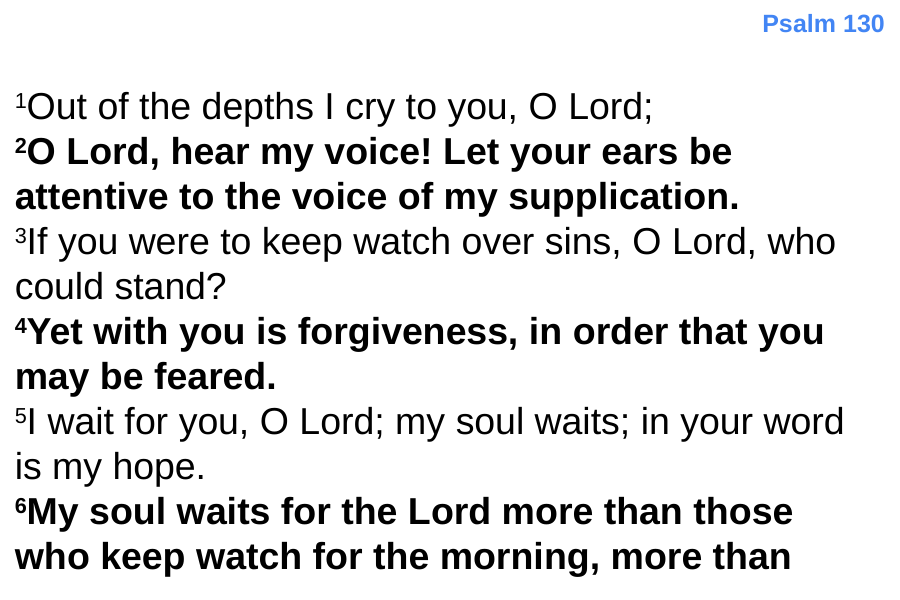

Psalm 130
1Out of the depths I cry to you, O Lord;
2O Lord, hear my voice! Let your ears be
attentive to the voice of my supplication.
3If you were to keep watch over sins, O Lord, who
could stand?
4Yet with you is forgiveness, in order that you
may be feared.
5I wait for you, O Lord; my soul waits; in your word
is my hope.
6My soul waits for the Lord more than those
who keep watch for the morning, more than